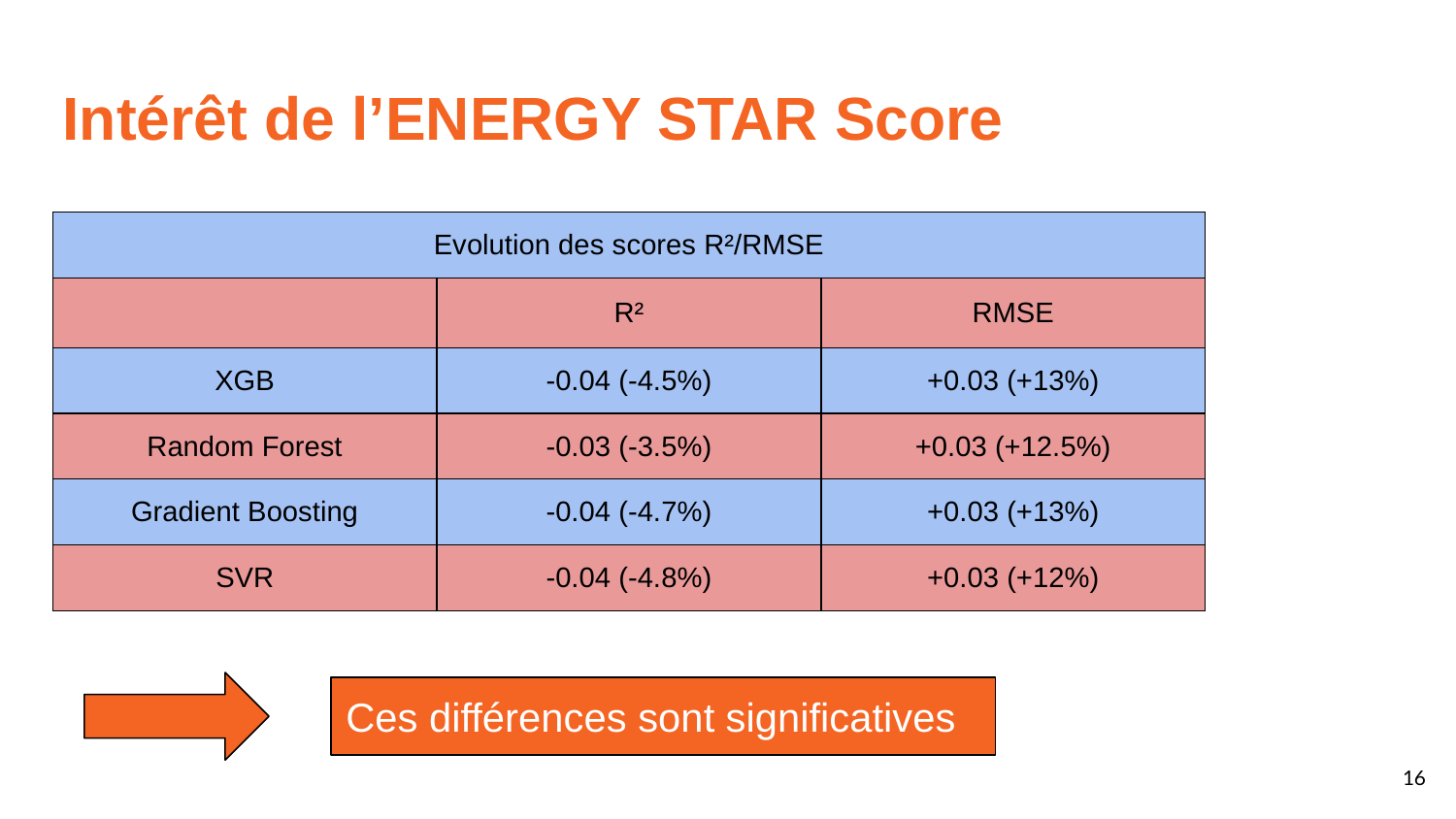

# Intérêt de l’ENERGY STAR Score
| Evolution des scores R²/RMSE |  |  |
| --- | --- | --- |
|  | R² | RMSE |
| XGB | -0.04 (-4.5%) | +0.03 (+13%) |
| Random Forest | -0.03 (-3.5%) | +0.03 (+12.5%) |
| Gradient Boosting | -0.04 (-4.7%) | +0.03 (+13%) |
| SVR | -0.04 (-4.8%) | +0.03 (+12%) |

Ces différences sont significatives
16